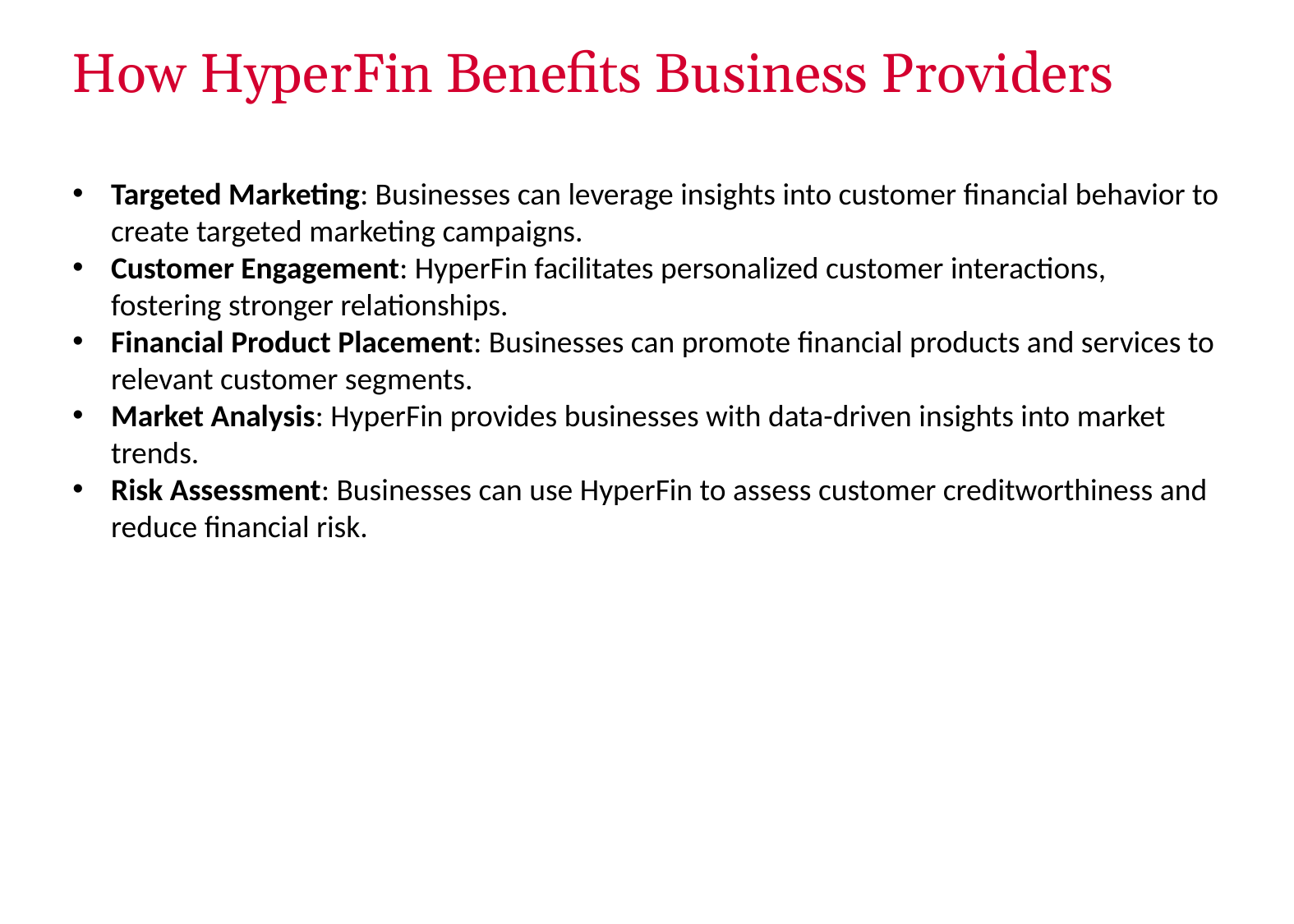

# How HyperFin Benefits Business Providers
Targeted Marketing: Businesses can leverage insights into customer financial behavior to create targeted marketing campaigns.
Customer Engagement: HyperFin facilitates personalized customer interactions, fostering stronger relationships.
Financial Product Placement: Businesses can promote financial products and services to relevant customer segments.
Market Analysis: HyperFin provides businesses with data-driven insights into market trends.
Risk Assessment: Businesses can use HyperFin to assess customer creditworthiness and reduce financial risk.